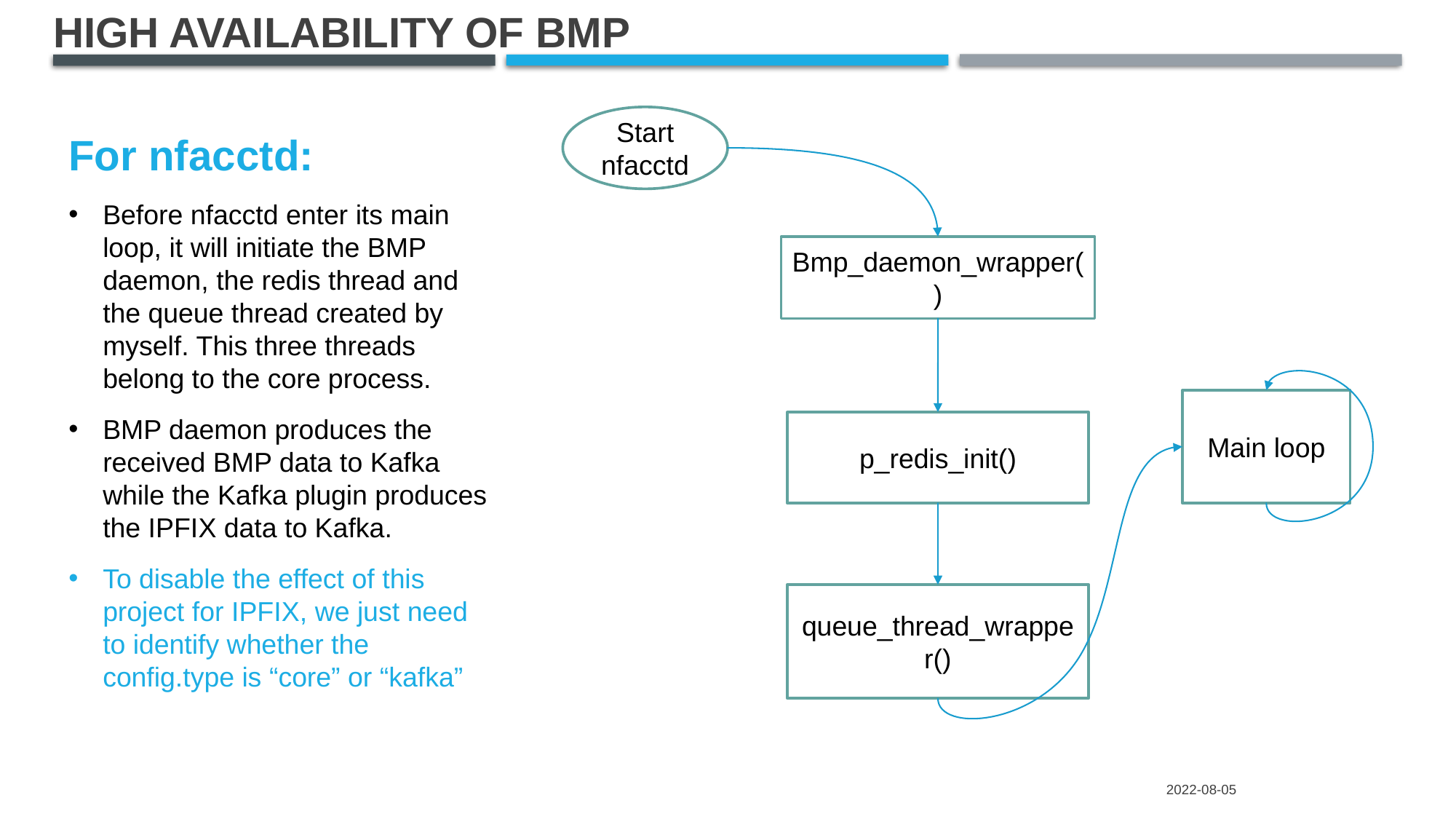

High availability of BMP
Start
nfacctd
For nfacctd:
Before nfacctd enter its main loop, it will initiate the BMP daemon, the redis thread and the queue thread created by myself. This three threads belong to the core process.
BMP daemon produces the received BMP data to Kafka while the Kafka plugin produces the IPFIX data to Kafka.
To disable the effect of this project for IPFIX, we just need to identify whether the config.type is “core” or “kafka”
Bmp_daemon_wrapper()
Main loop
p_redis_init()
queue_thread_wrapper()
2022-08-05